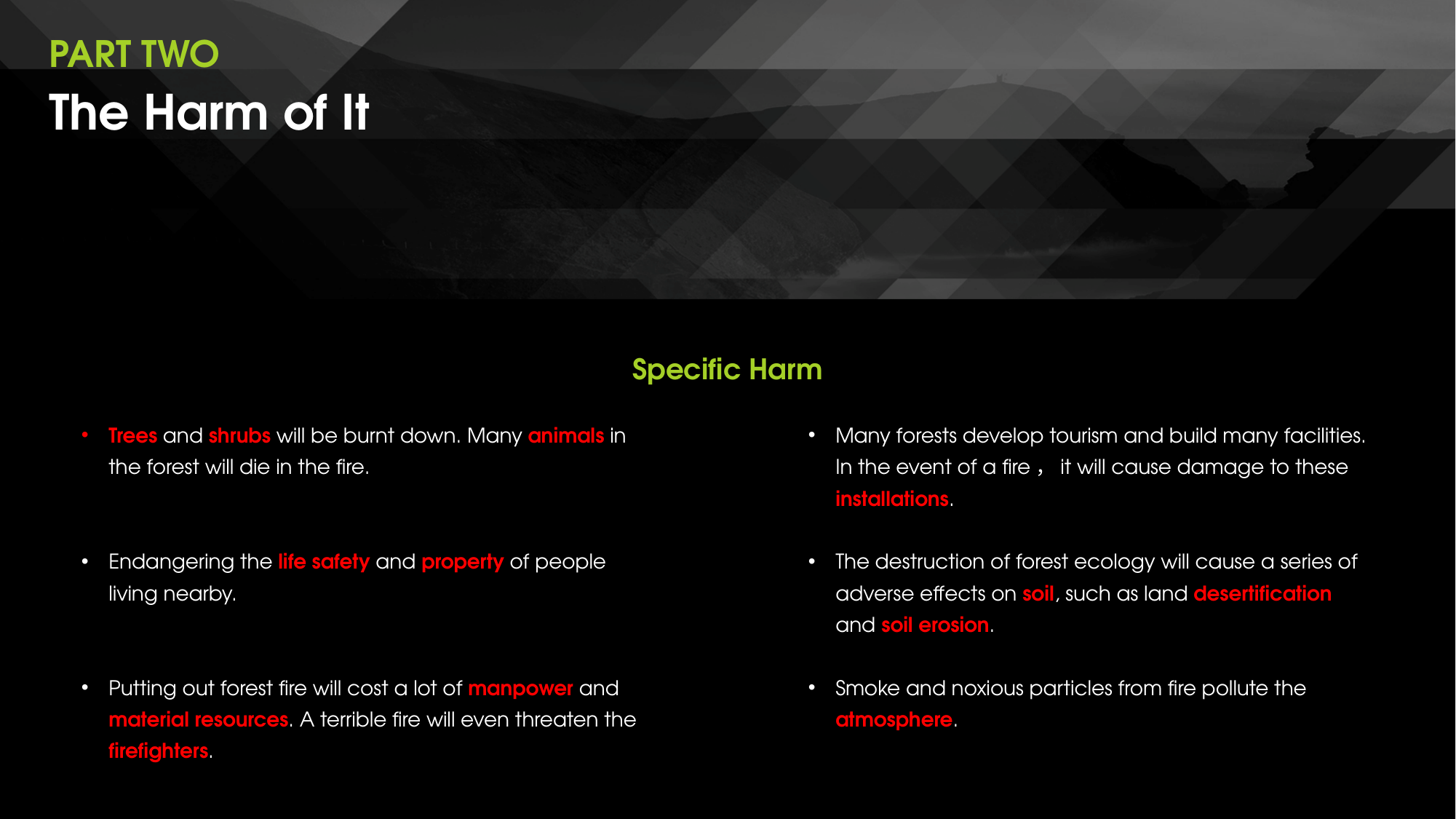

PART TWO
The Harm of It
Specific Harm
Trees and shrubs will be burnt down. Many animals in the forest will die in the fire.

Endangering the life safety and property of people living nearby.

Putting out forest fire will cost a lot of manpower and material resources. A terrible fire will even threaten the firefighters.
Many forests develop tourism and build many facilities. In the event of a fire，it will cause damage to these installations.

The destruction of forest ecology will cause a series of adverse effects on soil, such as land desertification and soil erosion.

Smoke and noxious particles from fire pollute the atmosphere.